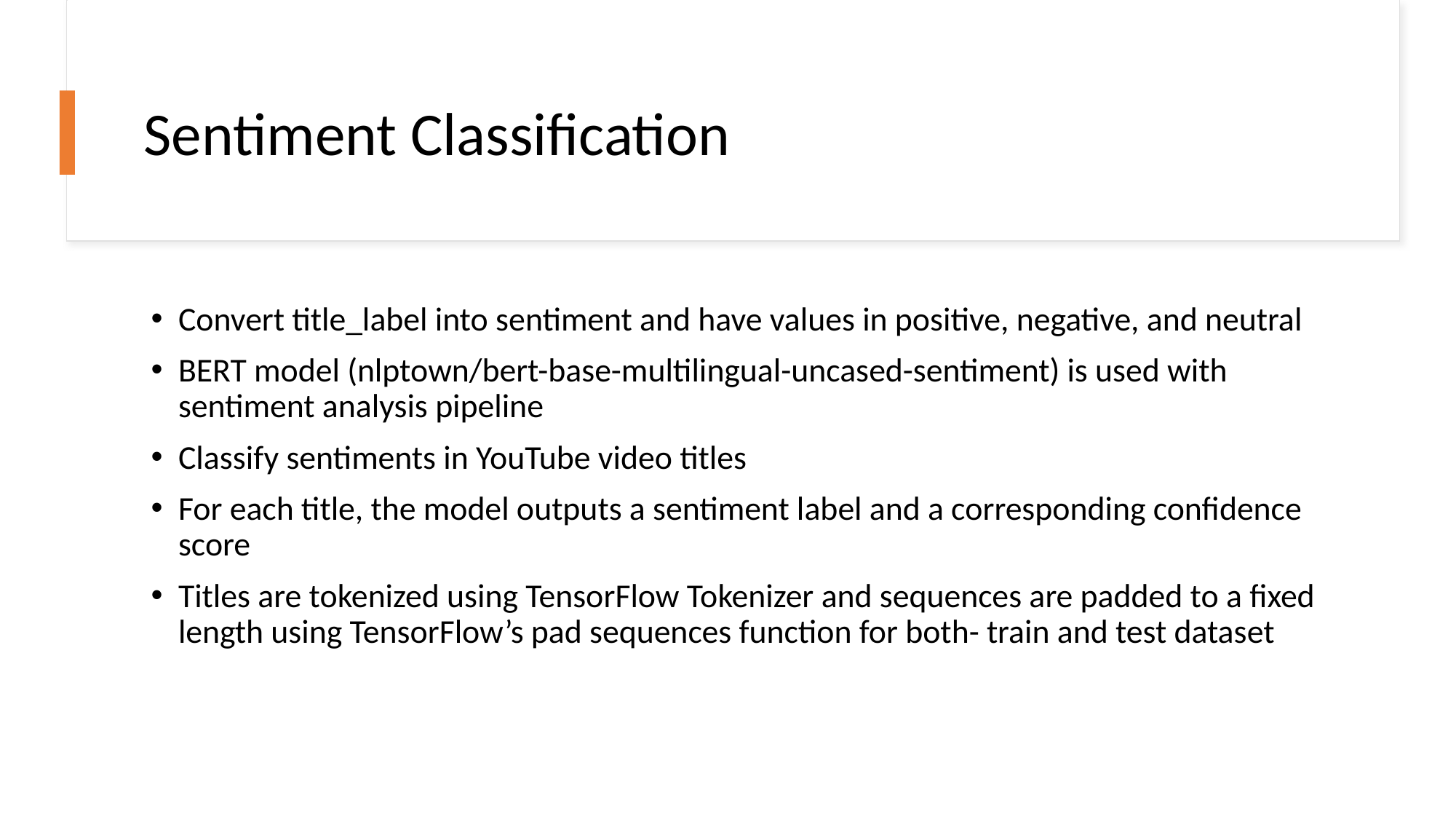

# Sentiment Classification

Convert title_label into sentiment and have values in positive, negative, and neutral
BERT model (nlptown/bert-base-multilingual-uncased-sentiment) is used with sentiment analysis pipeline
Classify sentiments in YouTube video titles
For each title, the model outputs a sentiment label and a corresponding confidence score
Titles are tokenized using TensorFlow Tokenizer and sequences are padded to a fixed length using TensorFlow’s pad sequences function for both- train and test dataset